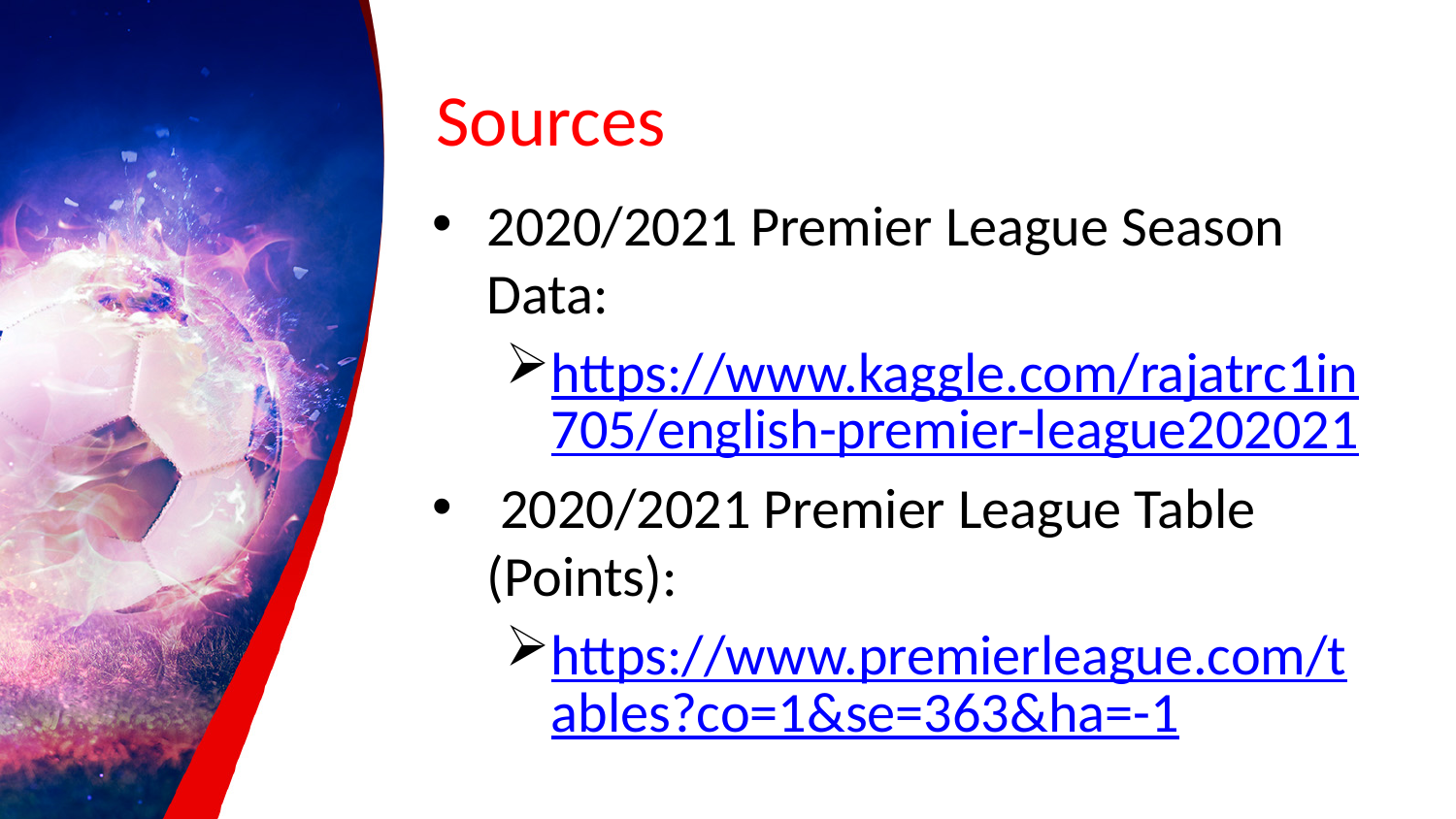

# Sources
2020/2021 Premier League Season Data:
https://www.kaggle.com/rajatrc1in705/english-premier-league202021
 2020/2021 Premier League Table (Points):
https://www.premierleague.com/tables?co=1&se=363&ha=-1